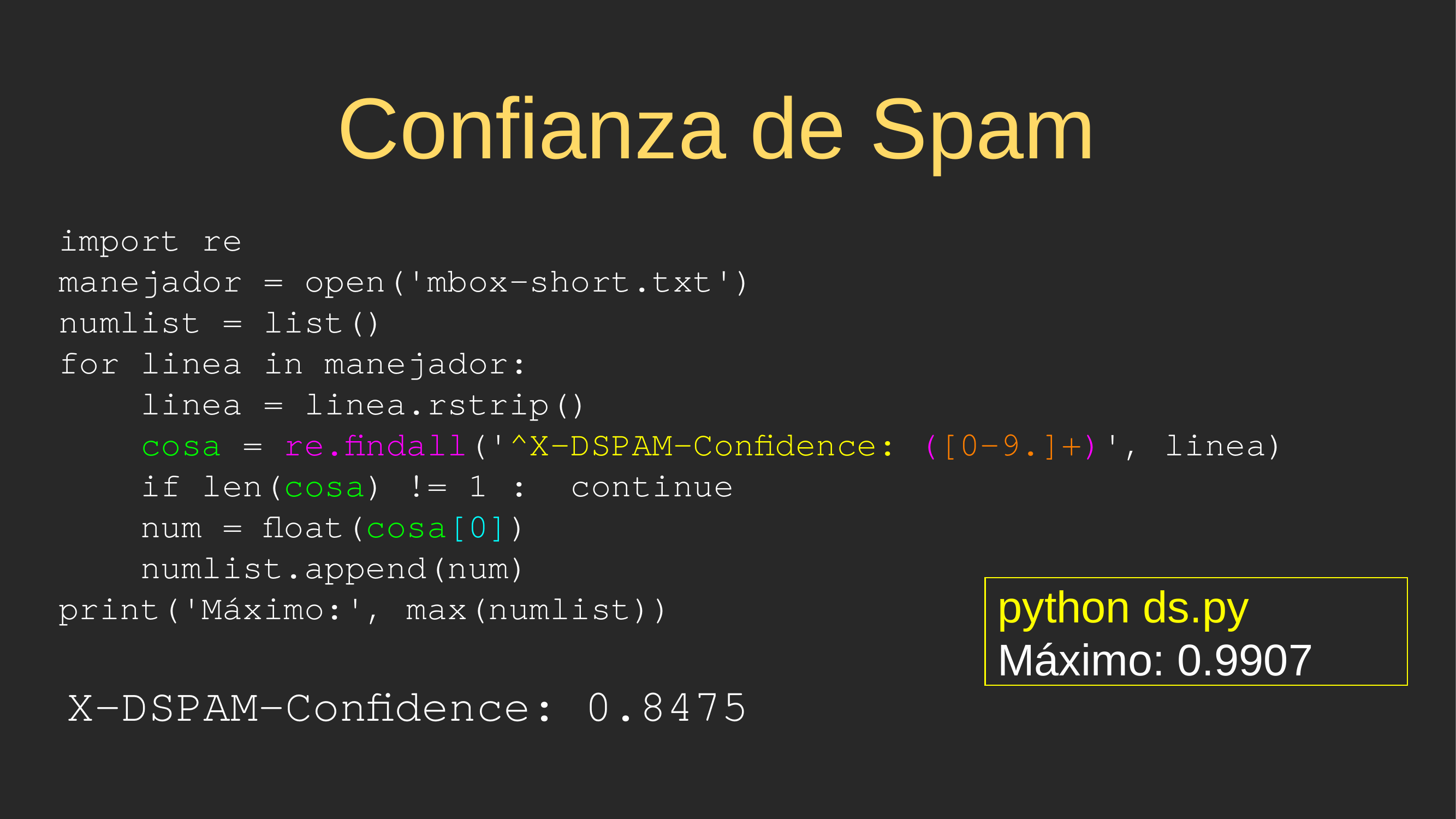

# Confianza de Spam
import re
manejador = open('mbox-short.txt')
numlist = list()
for linea in manejador:
    linea = linea.rstrip()
    cosa = re.findall('^X-DSPAM-Confidence: ([0-9.]+)', linea)
    if len(cosa) != 1 :  continue
    num = float(cosa[0])
    numlist.append(num)
print('Máximo:', max(numlist))
 python ds.py
 Máximo: 0.9907
X-DSPAM-Confidence: 0.8475